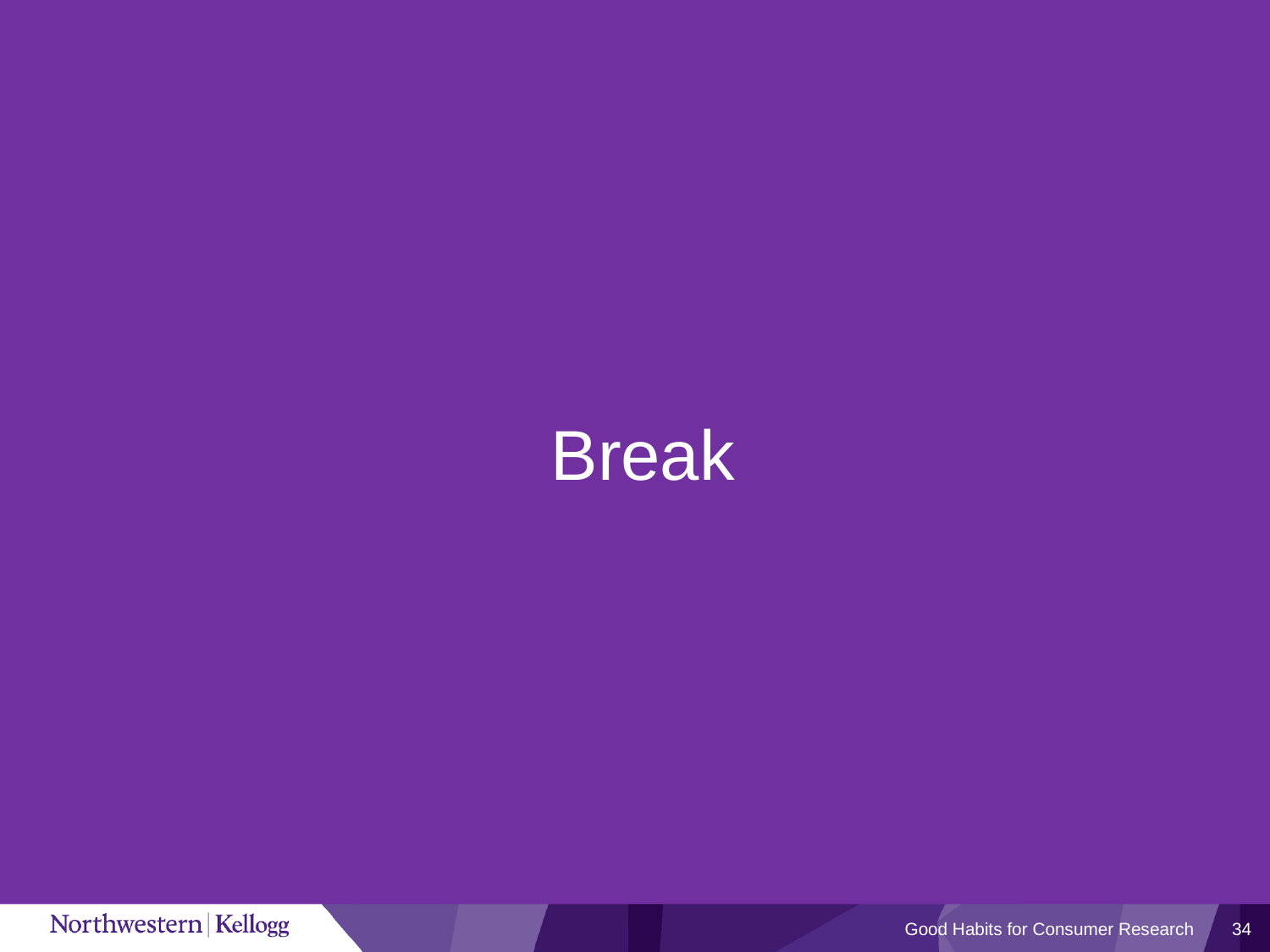

Break
Good Habits for Consumer Research
34